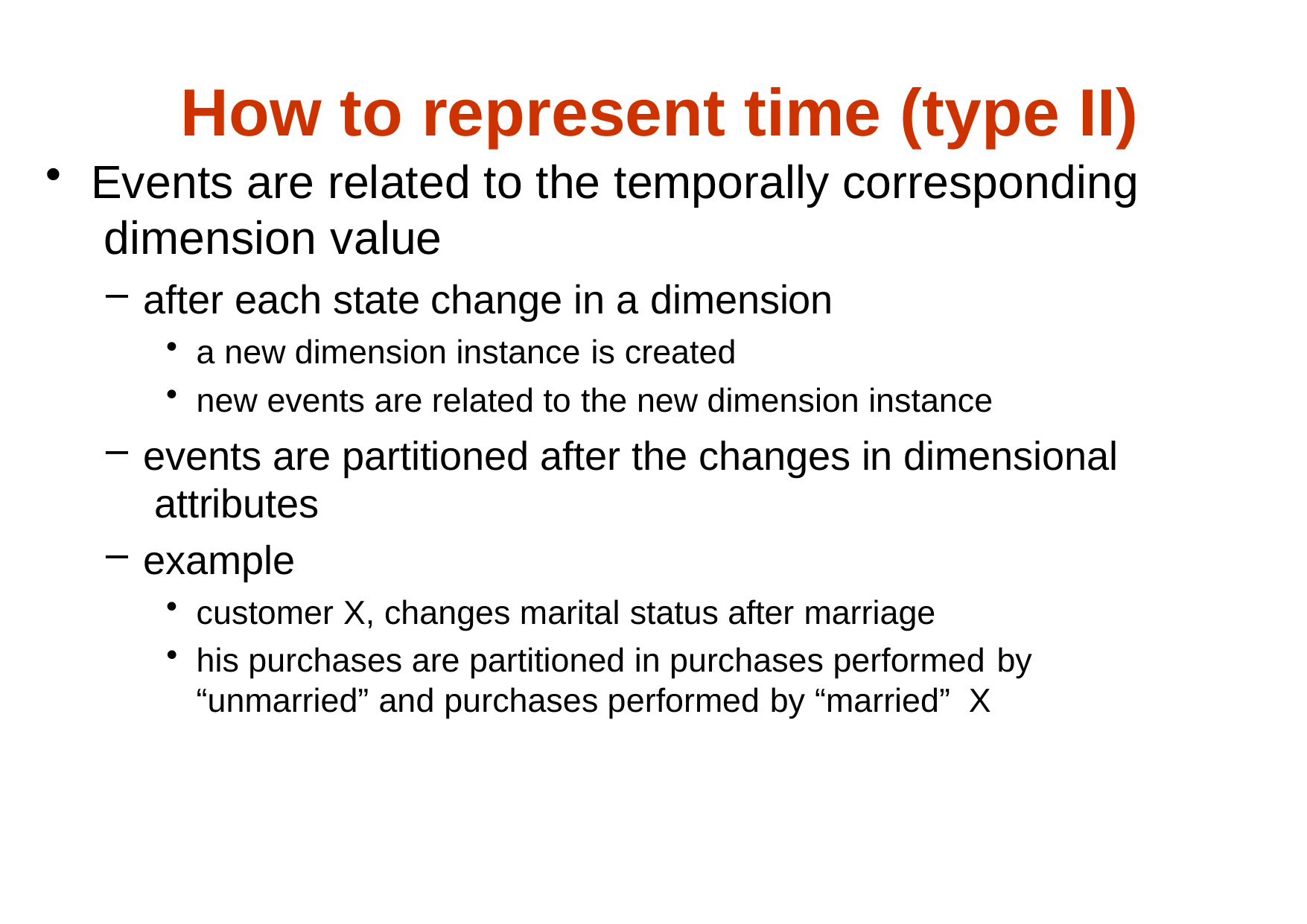

# How to represent time (type II)
Events are related to the temporally corresponding  dimension value
after each state change in a dimension
a new dimension instance is created
new events are related to the new dimension instance
events are partitioned after the changes in dimensional  attributes
example
customer X, changes marital status after marriage
his purchases are partitioned in purchases performed by  “unmarried” and purchases performed by “married”  X